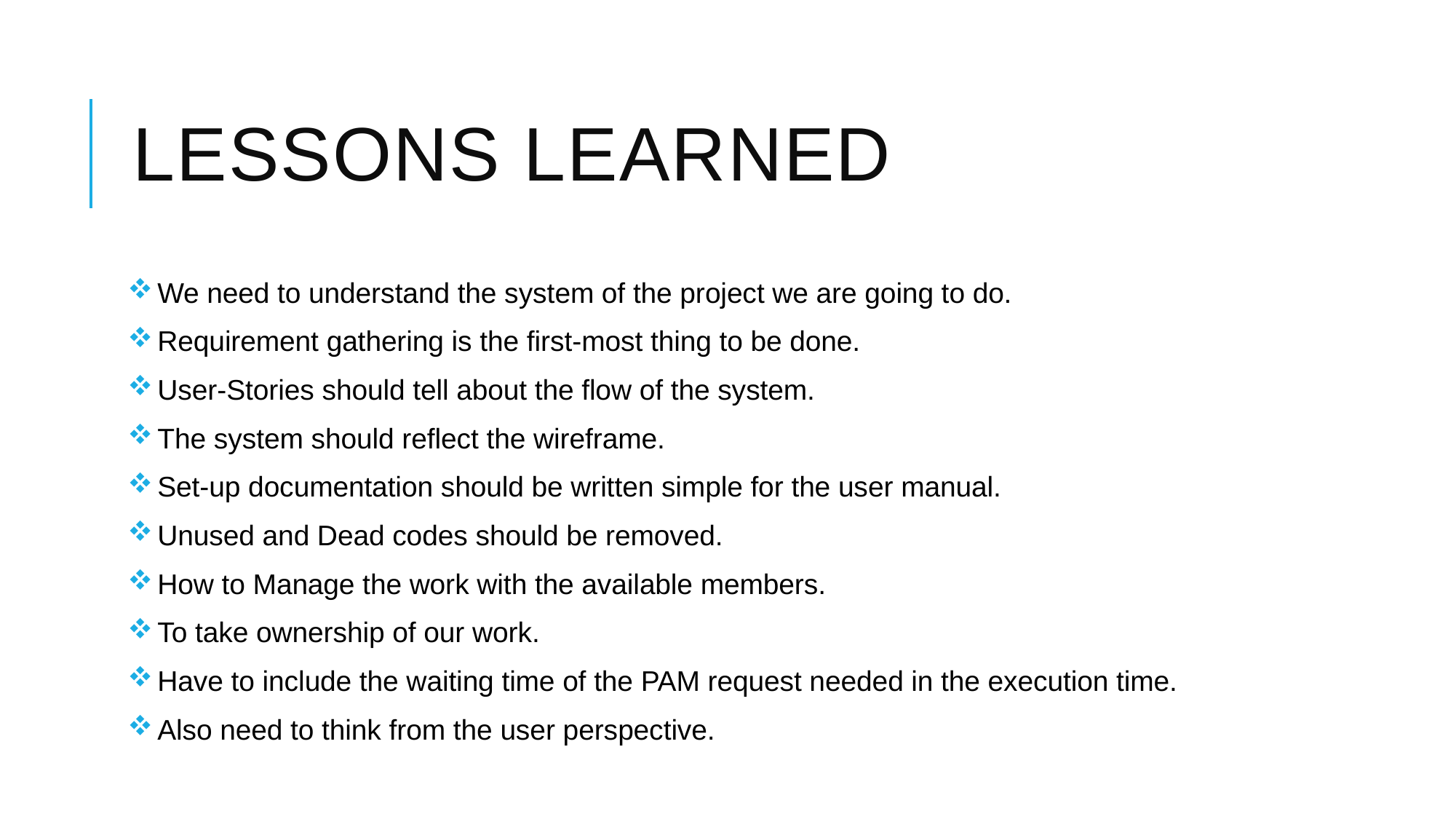

# LESSONS LEARNED
 We need to understand the system of the project we are going to do.
 Requirement gathering is the first-most thing to be done.
 User-Stories should tell about the flow of the system.
 The system should reflect the wireframe.
 Set-up documentation should be written simple for the user manual.
 Unused and Dead codes should be removed.
 How to Manage the work with the available members.
 To take ownership of our work.
 Have to include the waiting time of the PAM request needed in the execution time.
 Also need to think from the user perspective.